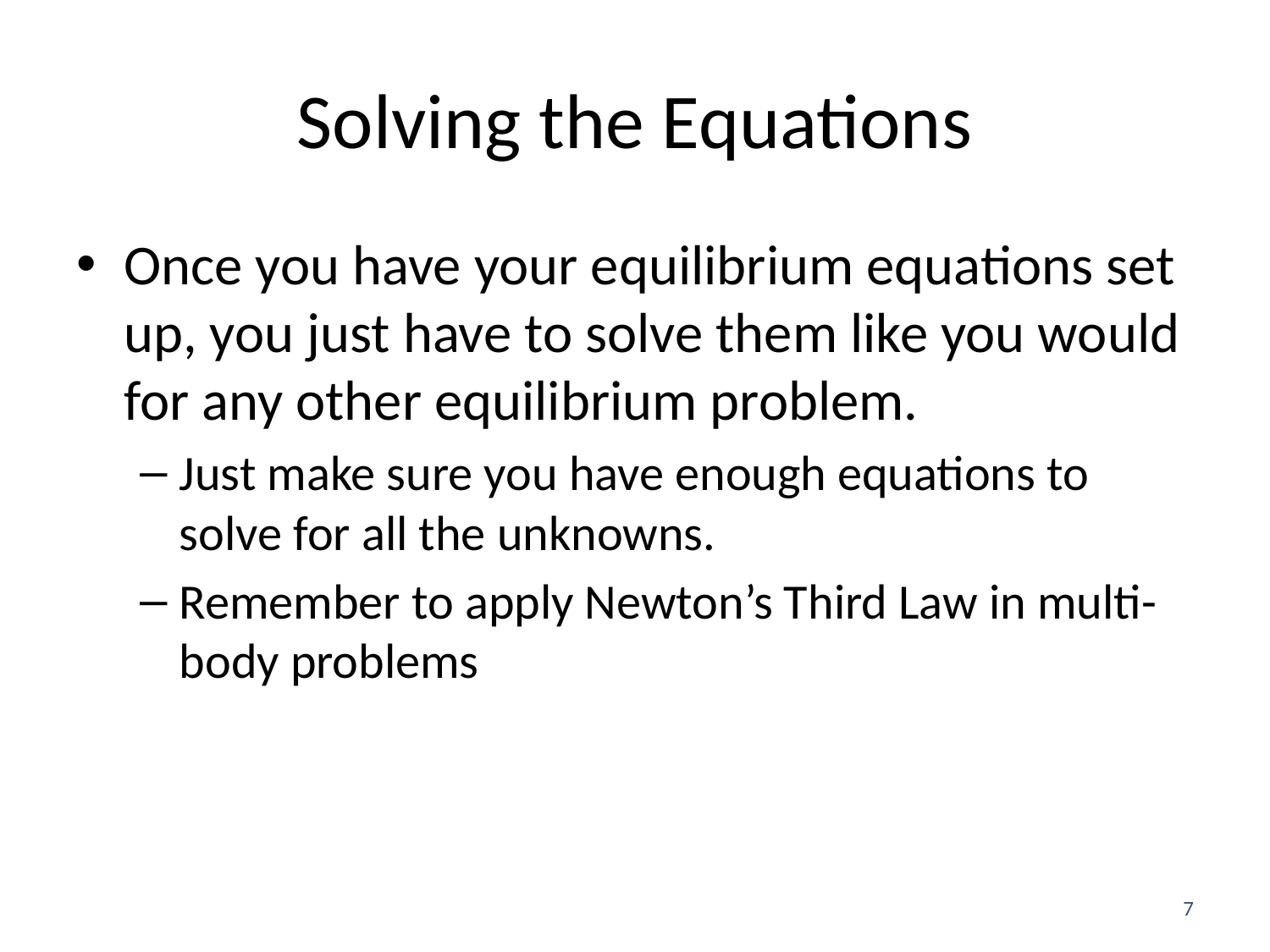

# Solving the Equations
Once you have your equilibrium equations set up, you just have to solve them like you would for any other equilibrium problem.
Just make sure you have enough equations to solve for all the unknowns.
Remember to apply Newton’s Third Law in multi-body problems
7